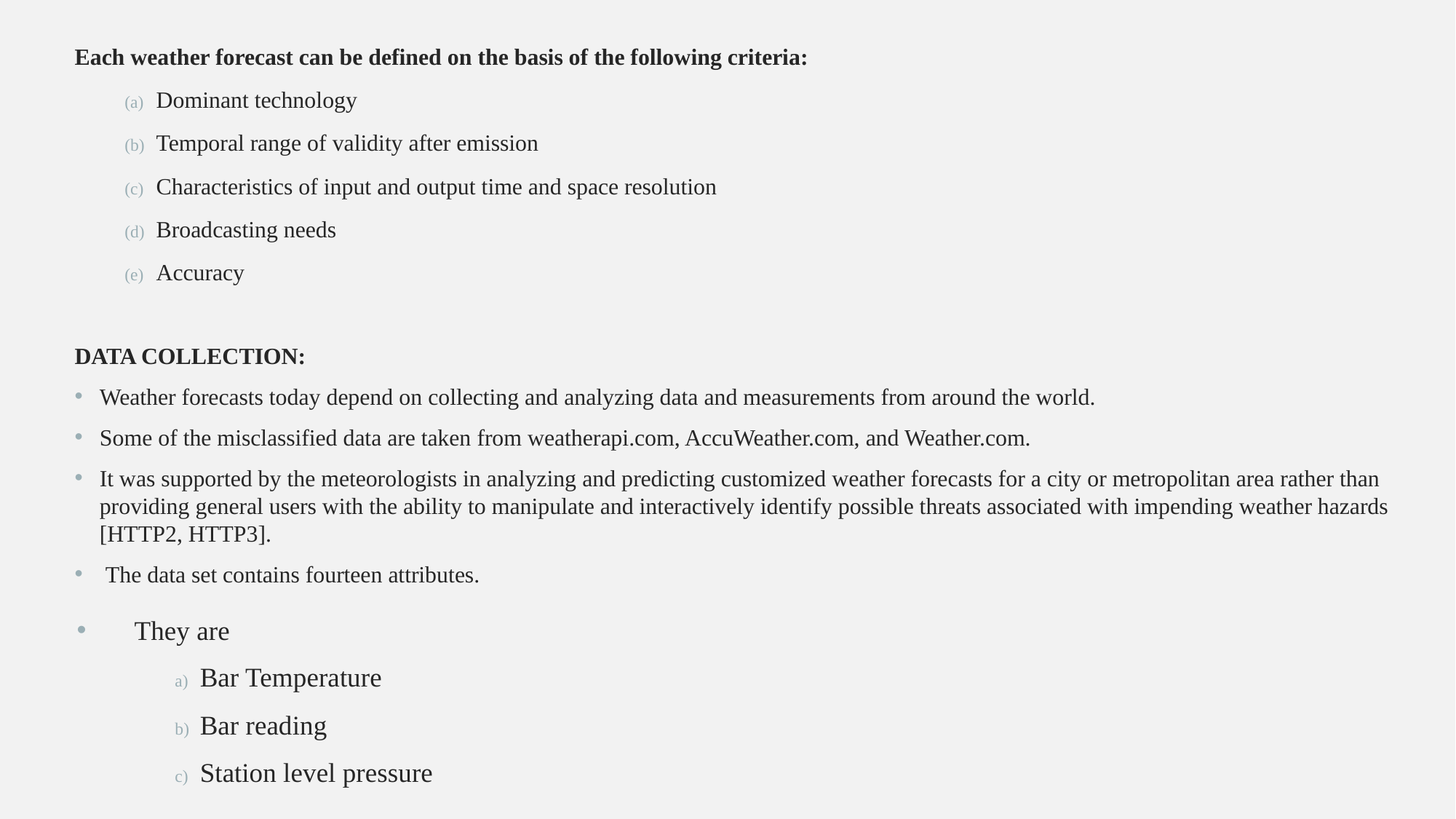

Each weather forecast can be defined on the basis of the following criteria:
Dominant technology
Temporal range of validity after emission
Characteristics of input and output time and space resolution
Broadcasting needs
Accuracy

DATA COLLECTION:
Weather forecasts today depend on collecting and analyzing data and measurements from around the world.
Some of the misclassified data are taken from weatherapi.com, AccuWeather.com, and Weather.com.
It was supported by the meteorologists in analyzing and predicting customized weather forecasts for a city or metropolitan area rather than providing general users with the ability to manipulate and interactively identify possible threats associated with impending weather hazards  [HTTP2, HTTP3].
 The data set contains fourteen attributes.
They are
Bar Temperature
Bar reading
Station level pressure